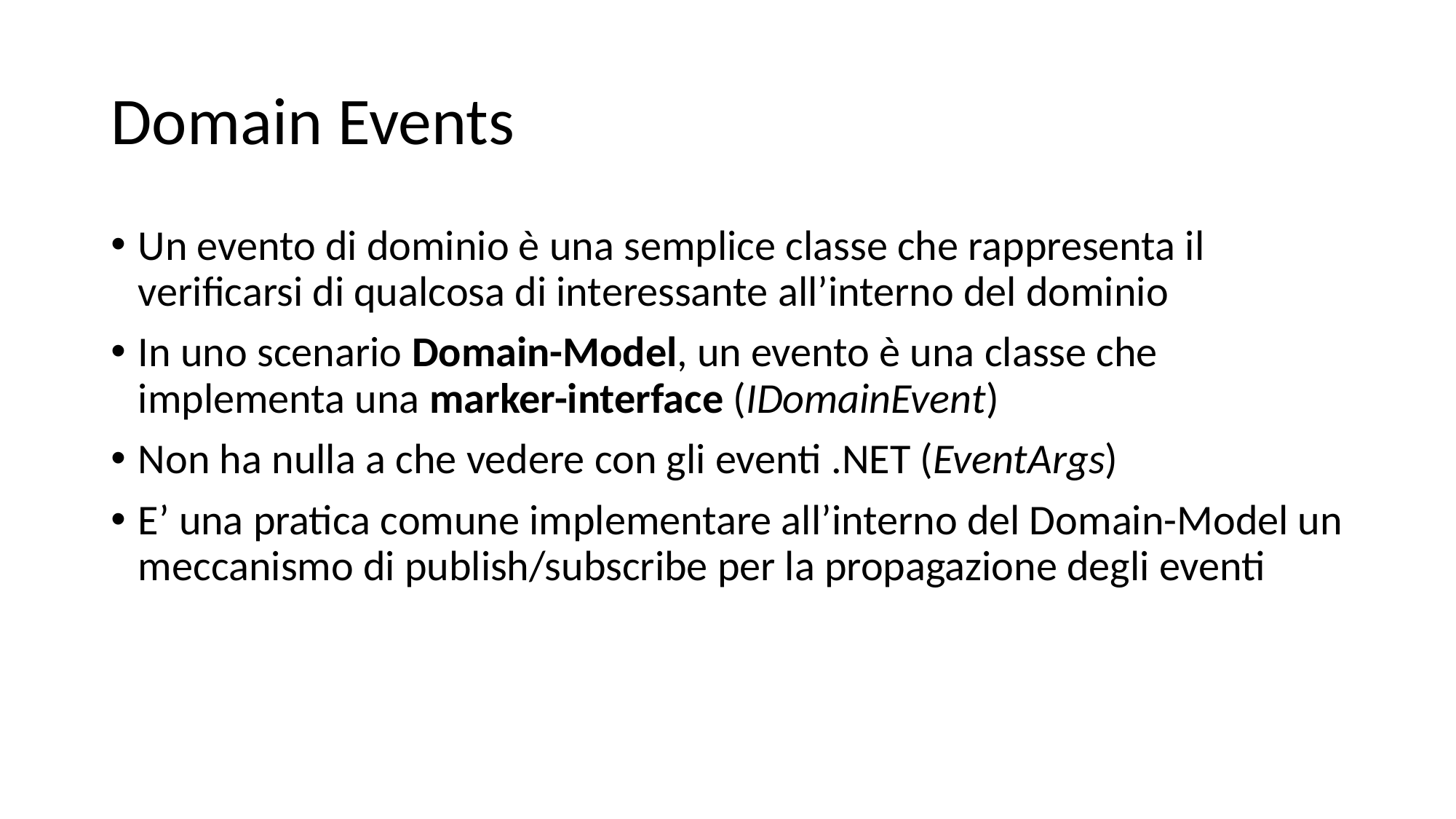

# Domain Events
Un evento di dominio è una semplice classe che rappresenta il verificarsi di qualcosa di interessante all’interno del dominio
In uno scenario Domain-Model, un evento è una classe che implementa una marker-interface (IDomainEvent)
Non ha nulla a che vedere con gli eventi .NET (EventArgs)
E’ una pratica comune implementare all’interno del Domain-Model un meccanismo di publish/subscribe per la propagazione degli eventi